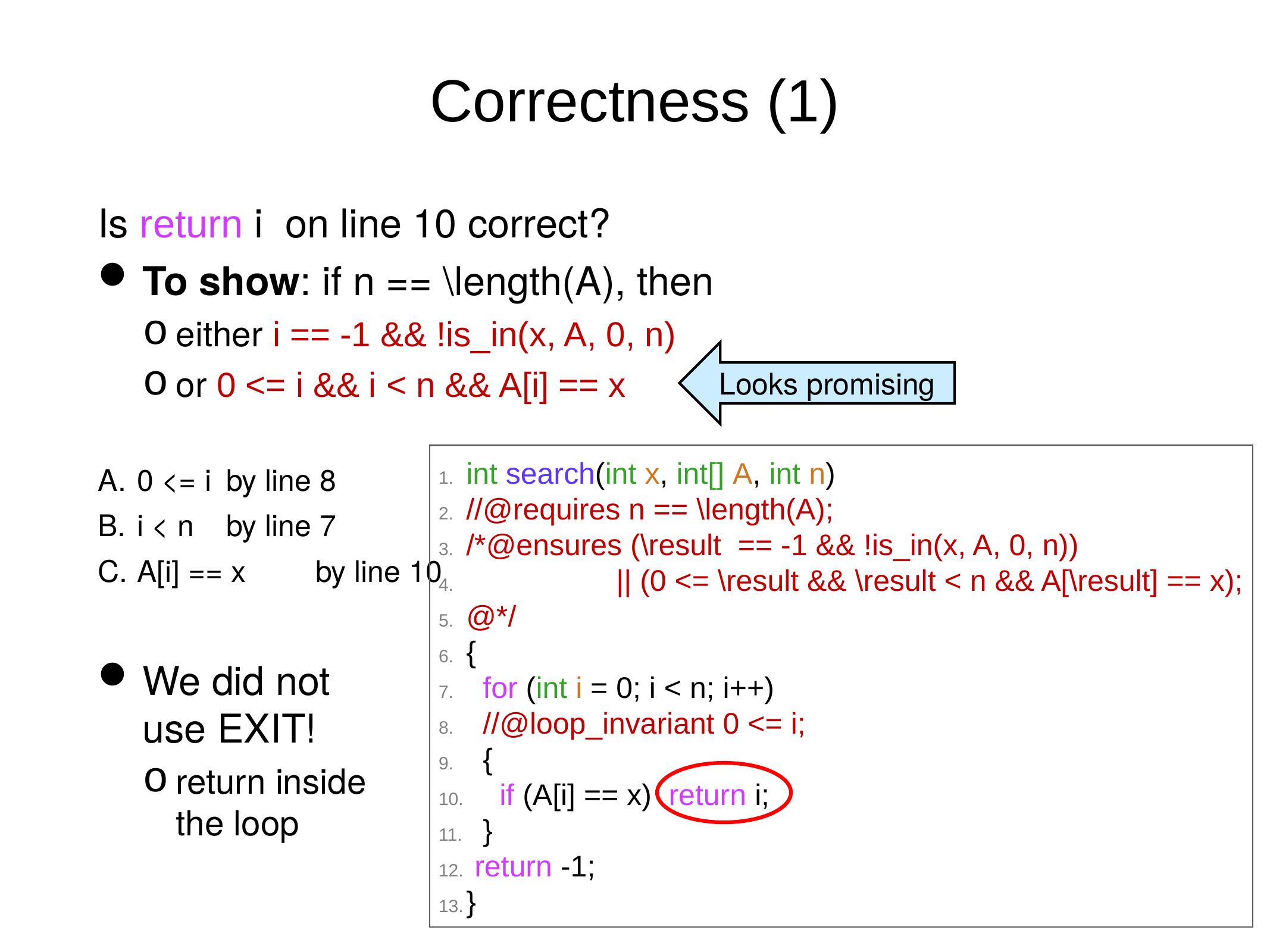

# Correctness (1)
Is return i  on line 10 correct?
To show: if n == \length(A), then
either i == -1 && !is_in(x, A, 0, n)
or 0 <= i && i < n && A[i] == x

0 <= i	by line 8
i < n	by line 7
A[i] == x	by line 10

We did not
use EXIT!
return inside
the loop

Looks promising
int search(int x, int[] A, int n)
//@requires n == \length(A);
/*@ensures (\result  == -1 && !is_in(x, A, 0, n))
                  || (0 <= \result && \result < n && A[\result] == x);
@*/
{
  for (int i = 0; i < n; i++)
  //@loop_invariant 0 <= i;
  {
    if (A[i] == x)  return i;
  }
 return -1;
}